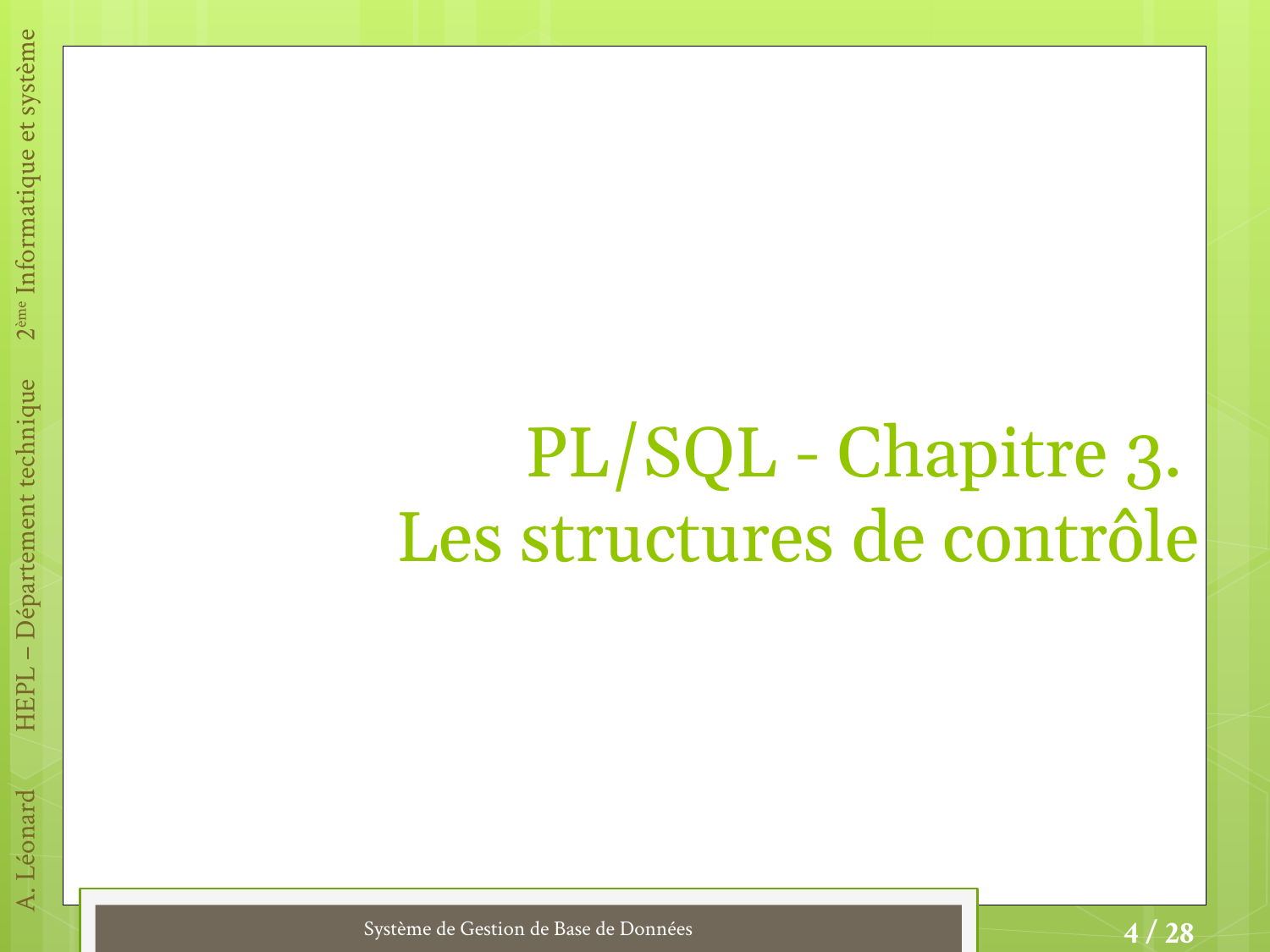

# PL/SQL - Chapitre 3. Les structures de contrôle
Système de Gestion de Base de Données